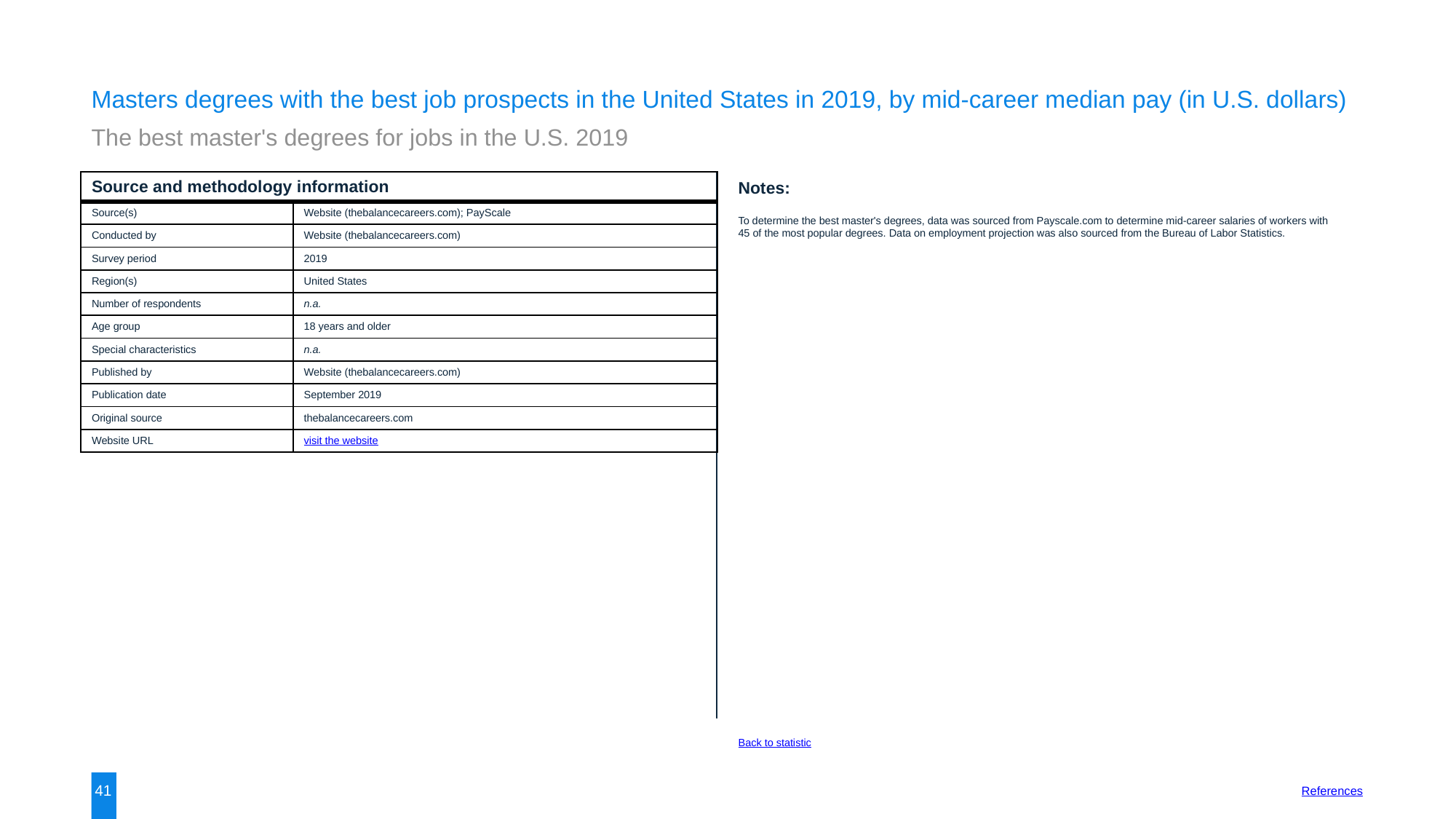

Masters degrees with the best job prospects in the United States in 2019, by mid-career median pay (in U.S. dollars)
The best master's degrees for jobs in the U.S. 2019
| Source and methodology information |  |
| --- | --- |
| Source(s) | Website (thebalancecareers.com); PayScale |
| Conducted by | Website (thebalancecareers.com) |
| Survey period | 2019 |
| Region(s) | United States |
| Number of respondents | n.a. |
| Age group | 18 years and older |
| Special characteristics | n.a. |
| Published by | Website (thebalancecareers.com) |
| Publication date | September 2019 |
| Original source | thebalancecareers.com |
| Website URL | visit the website |

Notes:

To determine the best master's degrees, data was sourced from Payscale.com to determine mid-career salaries of workers with 45 of the most popular degrees. Data on employment projection was also sourced from the Bureau of Labor Statistics.
Back to statistic

41
References